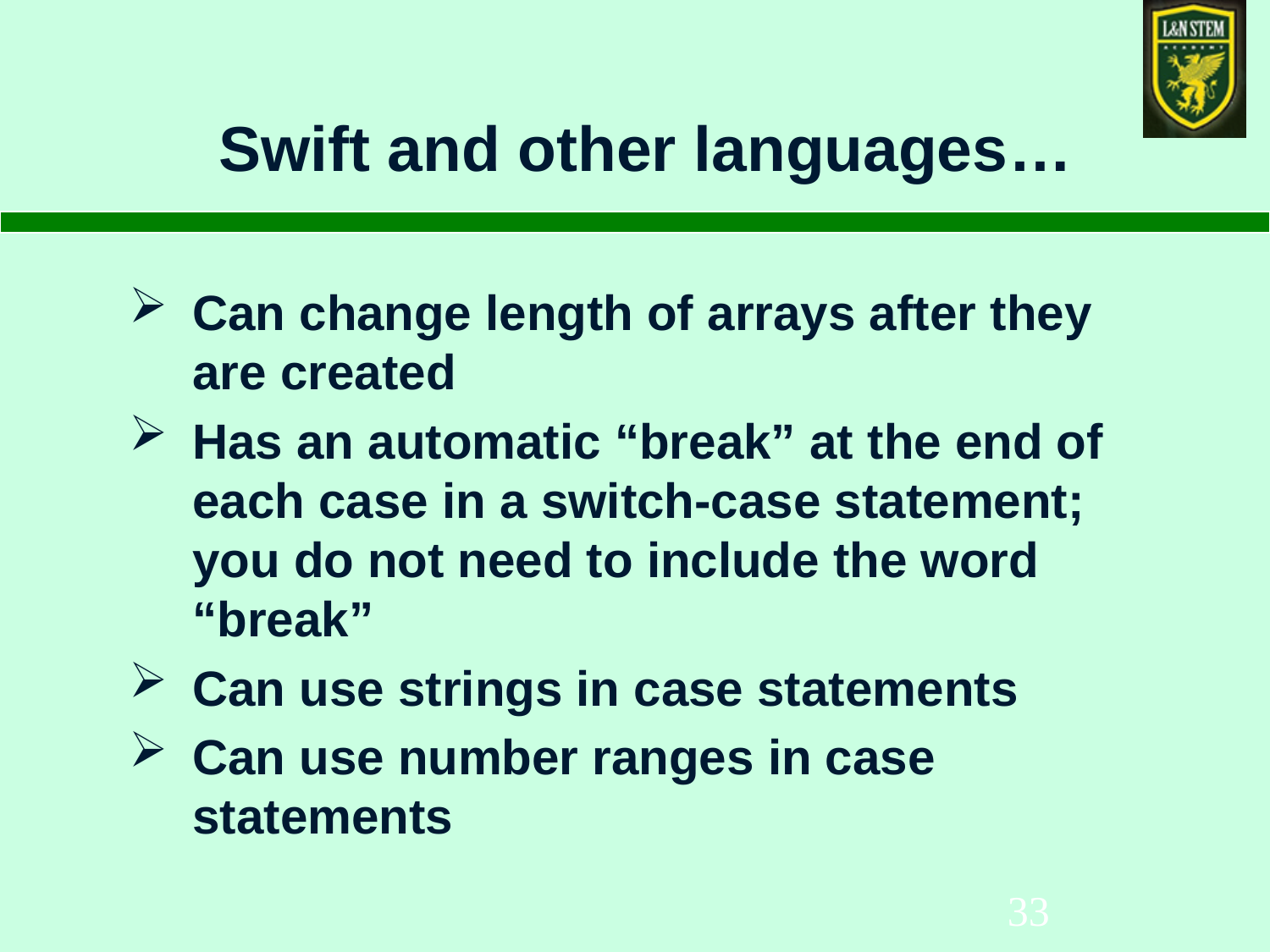

# Swift and other languages…
Can change length of arrays after they are created
Has an automatic “break” at the end of each case in a switch-case statement; you do not need to include the word “break”
Can use strings in case statements
Can use number ranges in case statements